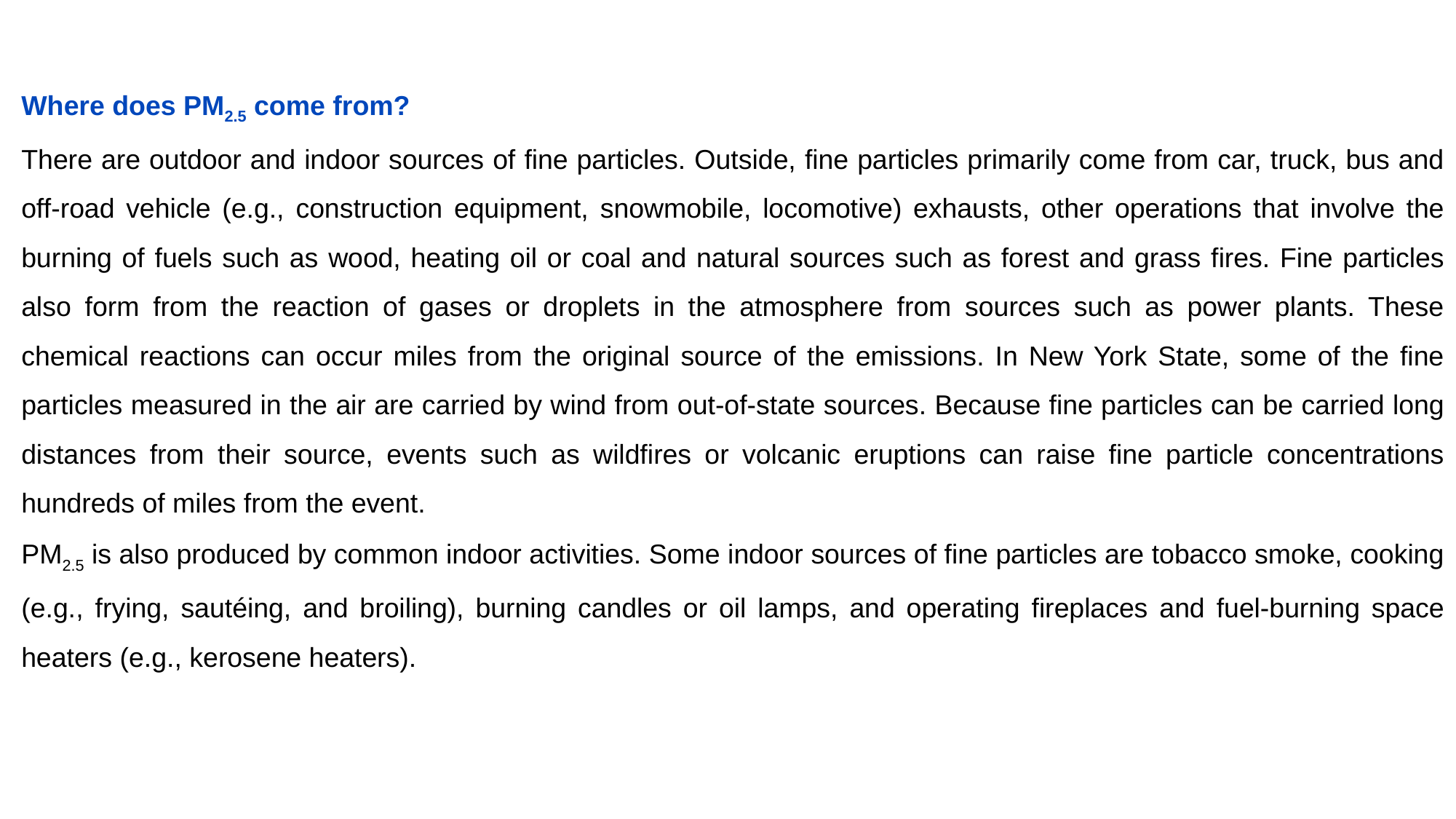

Where does PM2.5 come from?
There are outdoor and indoor sources of fine particles. Outside, fine particles primarily come from car, truck, bus and off-road vehicle (e.g., construction equipment, snowmobile, locomotive) exhausts, other operations that involve the burning of fuels such as wood, heating oil or coal and natural sources such as forest and grass fires. Fine particles also form from the reaction of gases or droplets in the atmosphere from sources such as power plants. These chemical reactions can occur miles from the original source of the emissions. In New York State, some of the fine particles measured in the air are carried by wind from out-of-state sources. Because fine particles can be carried long distances from their source, events such as wildfires or volcanic eruptions can raise fine particle concentrations hundreds of miles from the event.
PM2.5 is also produced by common indoor activities. Some indoor sources of fine particles are tobacco smoke, cooking (e.g., frying, sautéing, and broiling), burning candles or oil lamps, and operating fireplaces and fuel-burning space heaters (e.g., kerosene heaters).